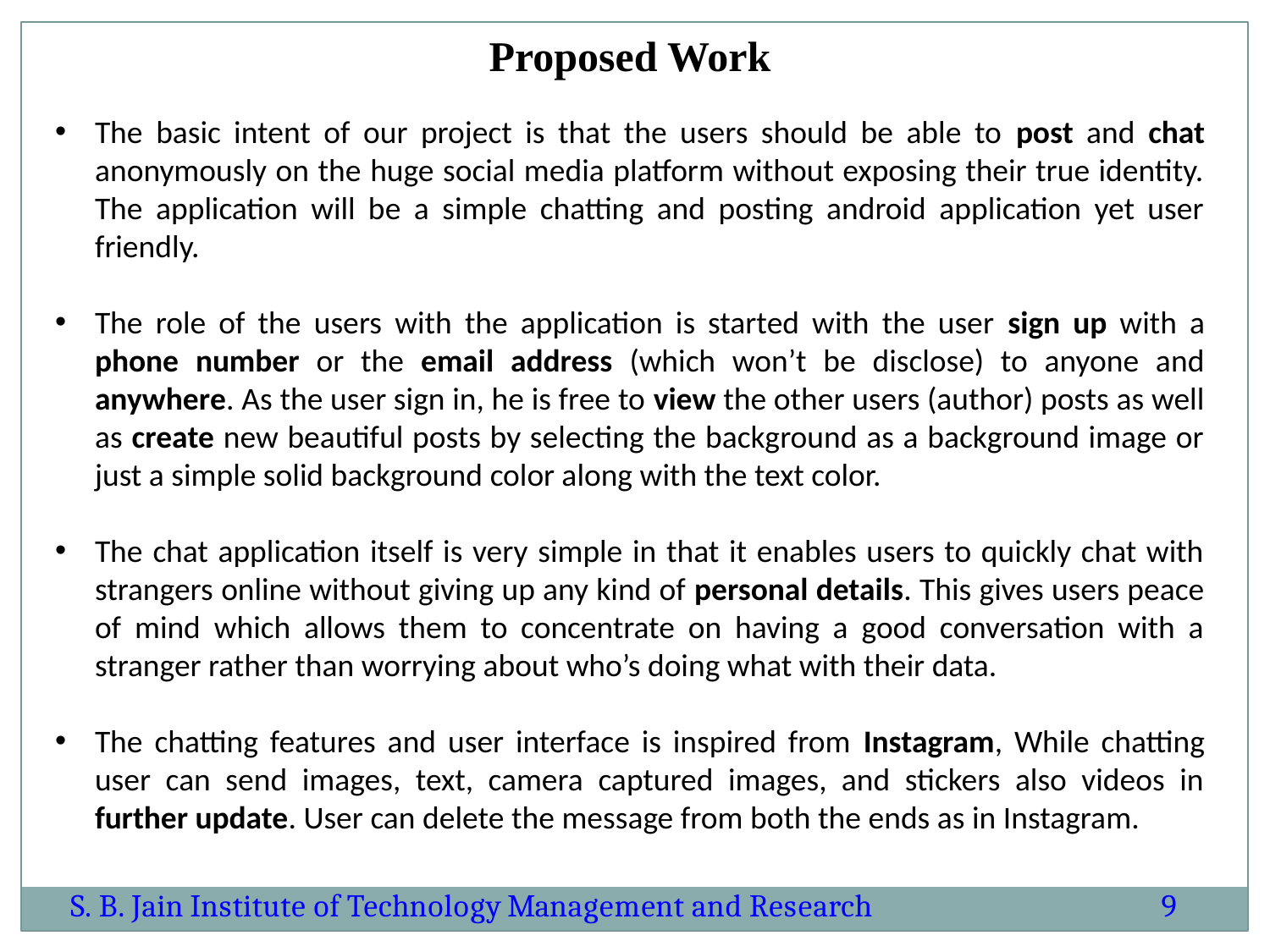

Proposed Work
The basic intent of our project is that the users should be able to post and chat anonymously on the huge social media platform without exposing their true identity. The application will be a simple chatting and posting android application yet user friendly.

The role of the users with the application is started with the user sign up with a phone number or the email address (which won’t be disclose) to anyone and anywhere. As the user sign in, he is free to view the other users (author) posts as well as create new beautiful posts by selecting the background as a background image or just a simple solid background color along with the text color.

The chat application itself is very simple in that it enables users to quickly chat with strangers online without giving up any kind of personal details. This gives users peace of mind which allows them to concentrate on having a good conversation with a stranger rather than worrying about who’s doing what with their data.

The chatting features and user interface is inspired from Instagram, While chatting user can send images, text, camera captured images, and stickers also videos in further update. User can delete the message from both the ends as in Instagram.

S. B. Jain Institute of Technology Management and Research
9